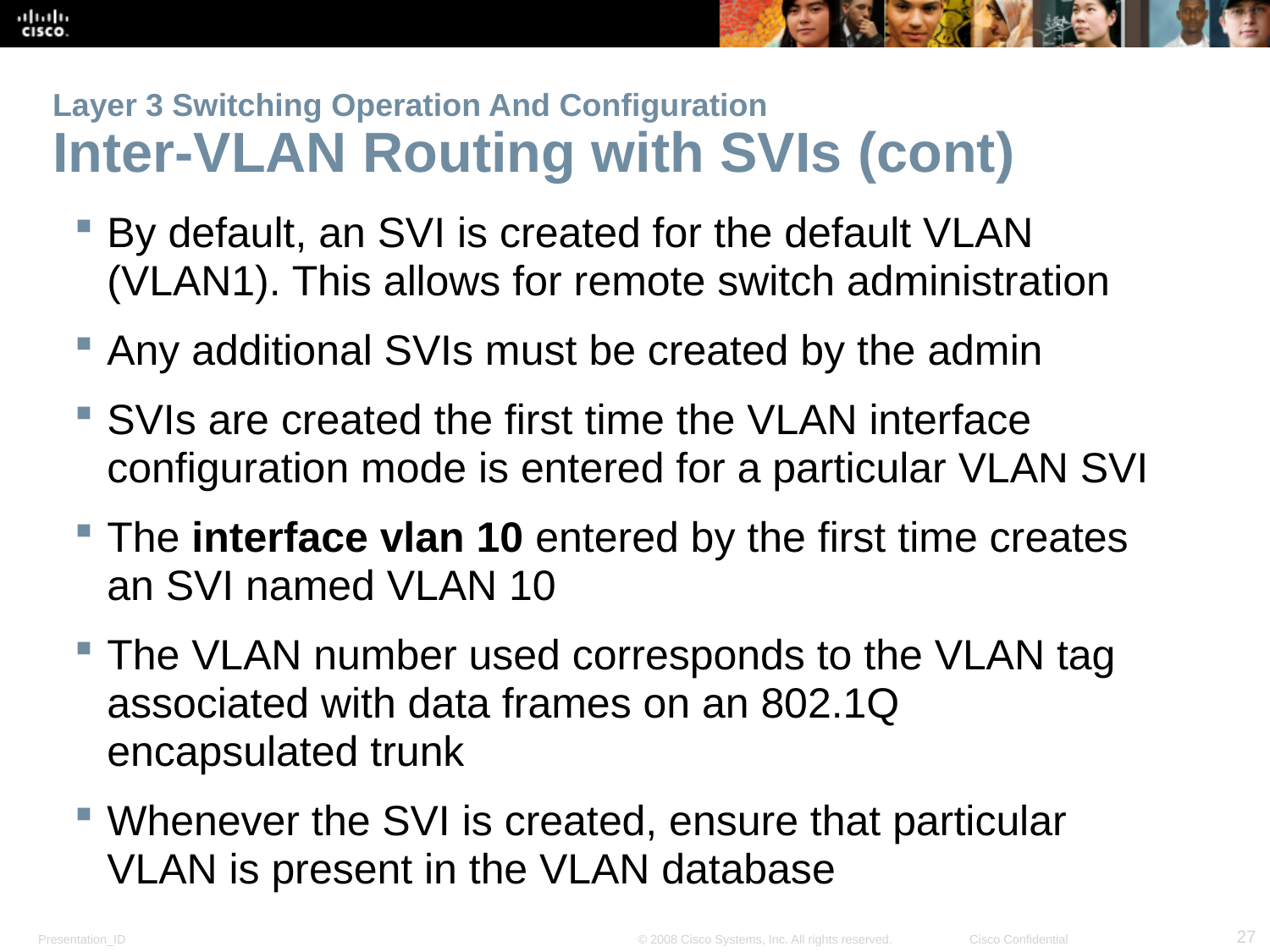

Layer 3 Switching Operation And Configuration
Inter-VLAN Routing with SVIs (cont)
By default, an SVI is created for the default VLAN (VLAN1). This allows for remote switch administration
Any additional SVIs must be created by the admin
SVIs are created the first time the VLAN interface configuration mode is entered for a particular VLAN SVI
The interface vlan 10 entered by the first time creates an SVI named VLAN 10
The VLAN number used corresponds to the VLAN tag associated with data frames on an 802.1Q encapsulated trunk
Whenever the SVI is created, ensure that particular VLAN is present in the VLAN database